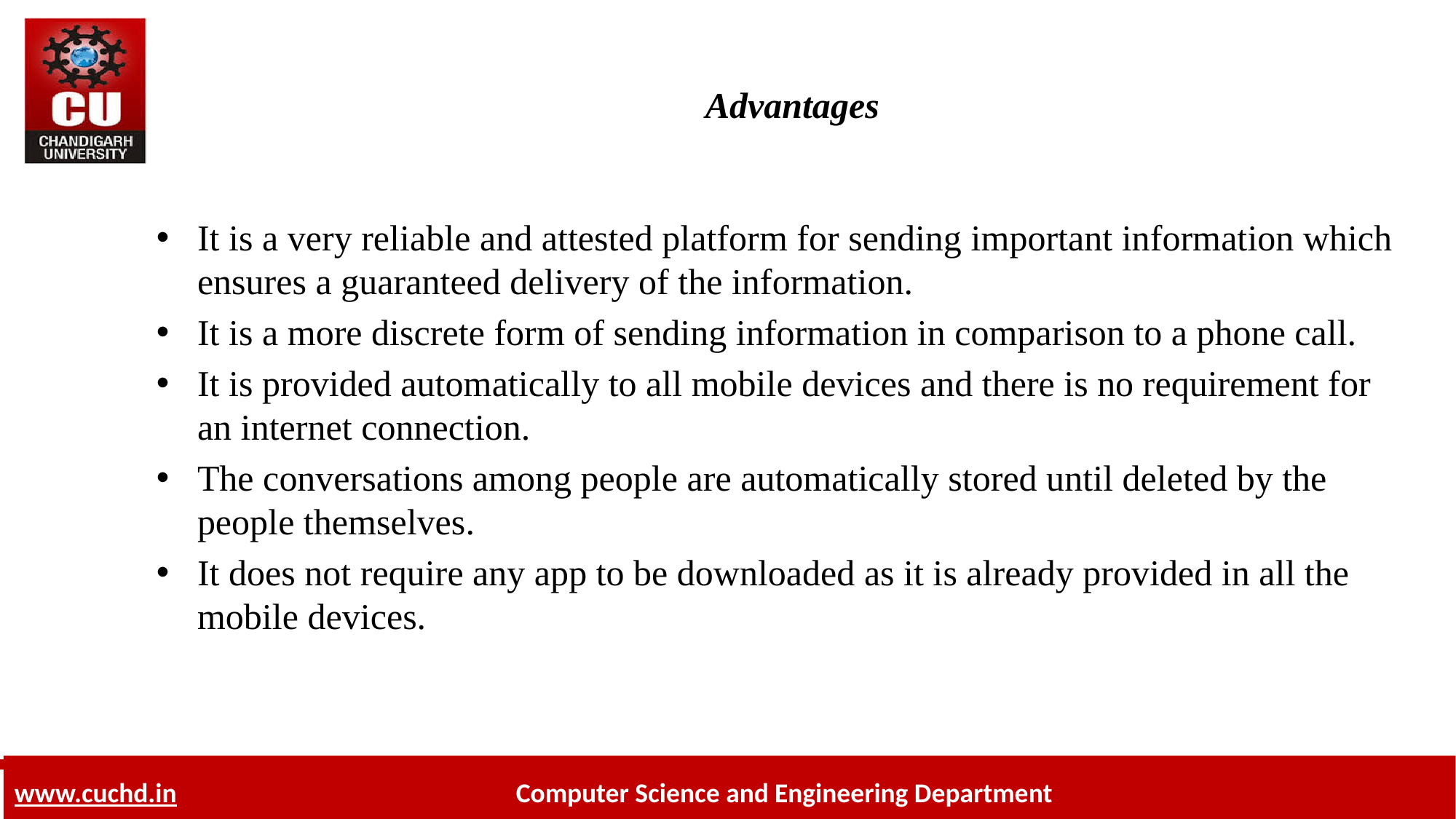

# Advantages
It is a very reliable and attested platform for sending important information which ensures a guaranteed delivery of the information.
It is a more discrete form of sending information in comparison to a phone call.
It is provided automatically to all mobile devices and there is no requirement for an internet connection.
The conversations among people are automatically stored until deleted by the people themselves.
It does not require any app to be downloaded as it is already provided in all the mobile devices.